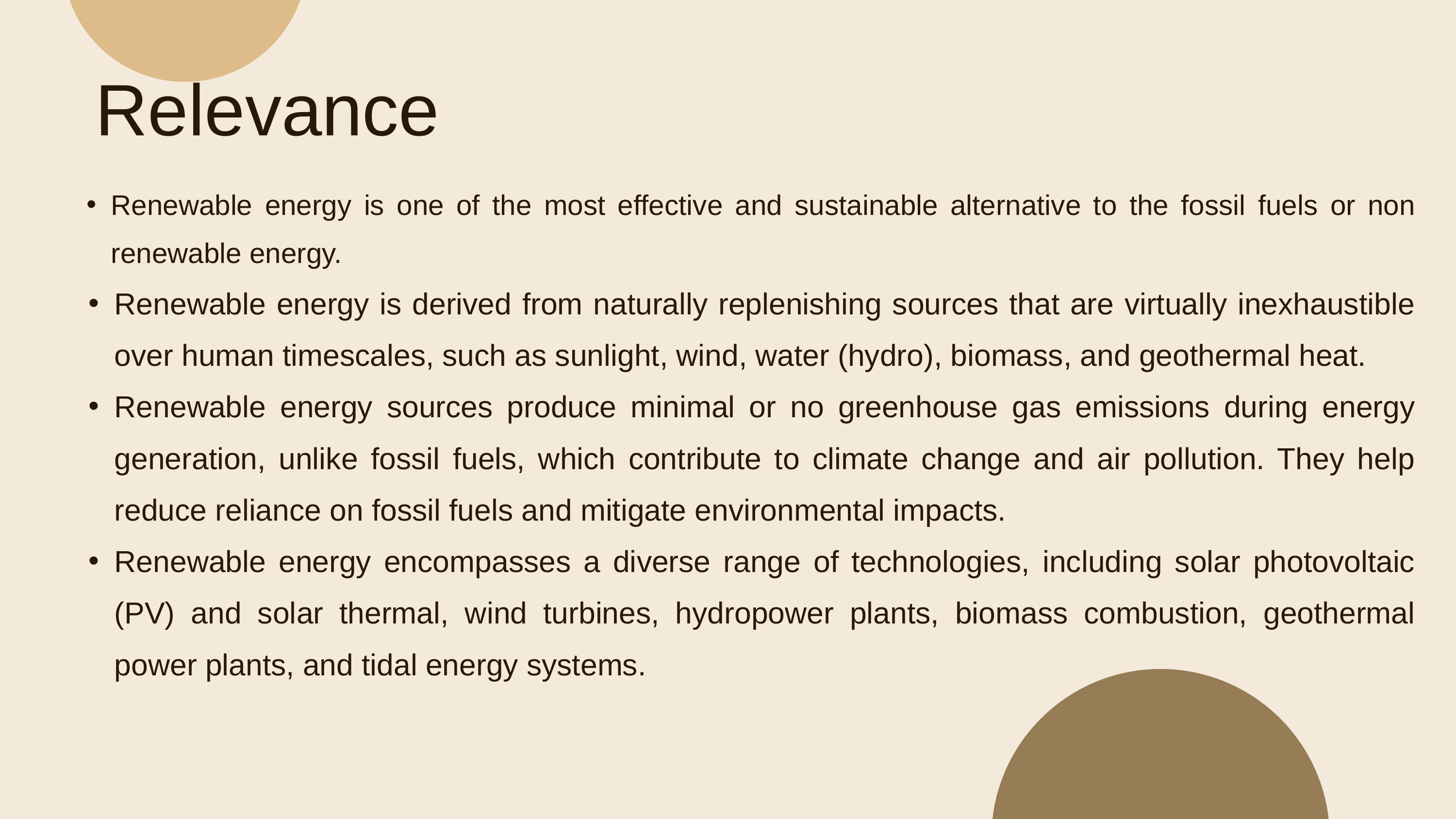

Relevance
Renewable energy is one of the most effective and sustainable alternative to the fossil fuels or non renewable energy.
Renewable energy is derived from naturally replenishing sources that are virtually inexhaustible over human timescales, such as sunlight, wind, water (hydro), biomass, and geothermal heat.
Renewable energy sources produce minimal or no greenhouse gas emissions during energy generation, unlike fossil fuels, which contribute to climate change and air pollution. They help reduce reliance on fossil fuels and mitigate environmental impacts.
Renewable energy encompasses a diverse range of technologies, including solar photovoltaic (PV) and solar thermal, wind turbines, hydropower plants, biomass combustion, geothermal power plants, and tidal energy systems.